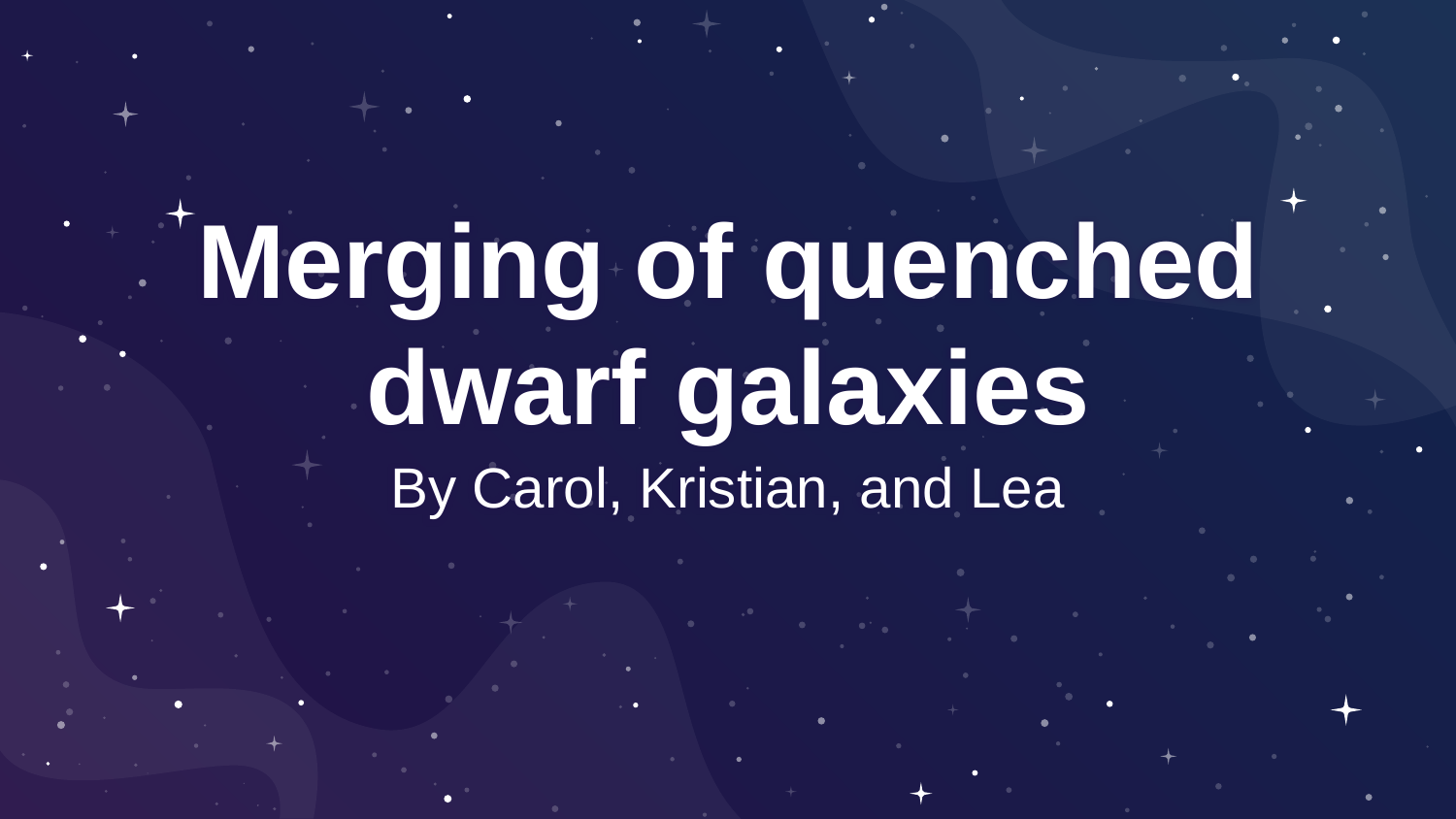

# Merging of quenched dwarf galaxies
By Carol, Kristian, and Lea